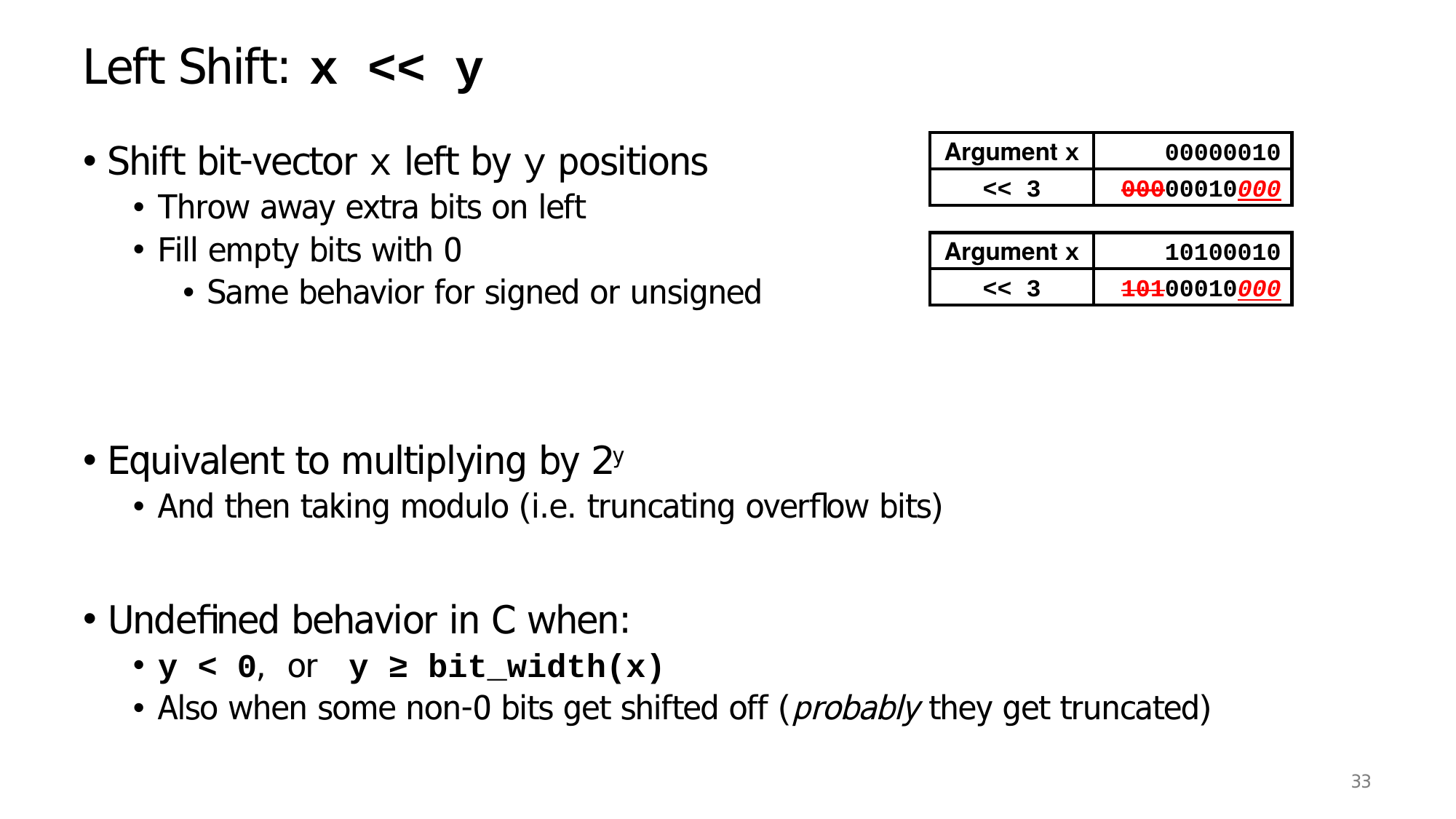

# Left Shift: x << y
Argument x
00000010
Shift bit-vector x left by y positions
Throw away extra bits on left
Fill empty bits with 0
Same behavior for signed or unsigned

Equivalent to multiplying by 2y
And then taking modulo (i.e. truncating overflow bits)

Undefined behavior in C when:
y < 0,  or   y ≥ bit_width(x)
Also when some non-0 bits get shifted off (probably they get truncated)
<< 3
00000010000
00000010000
00010000
Argument x
10100010
<< 3
10100010000
10100010000
00010000
33